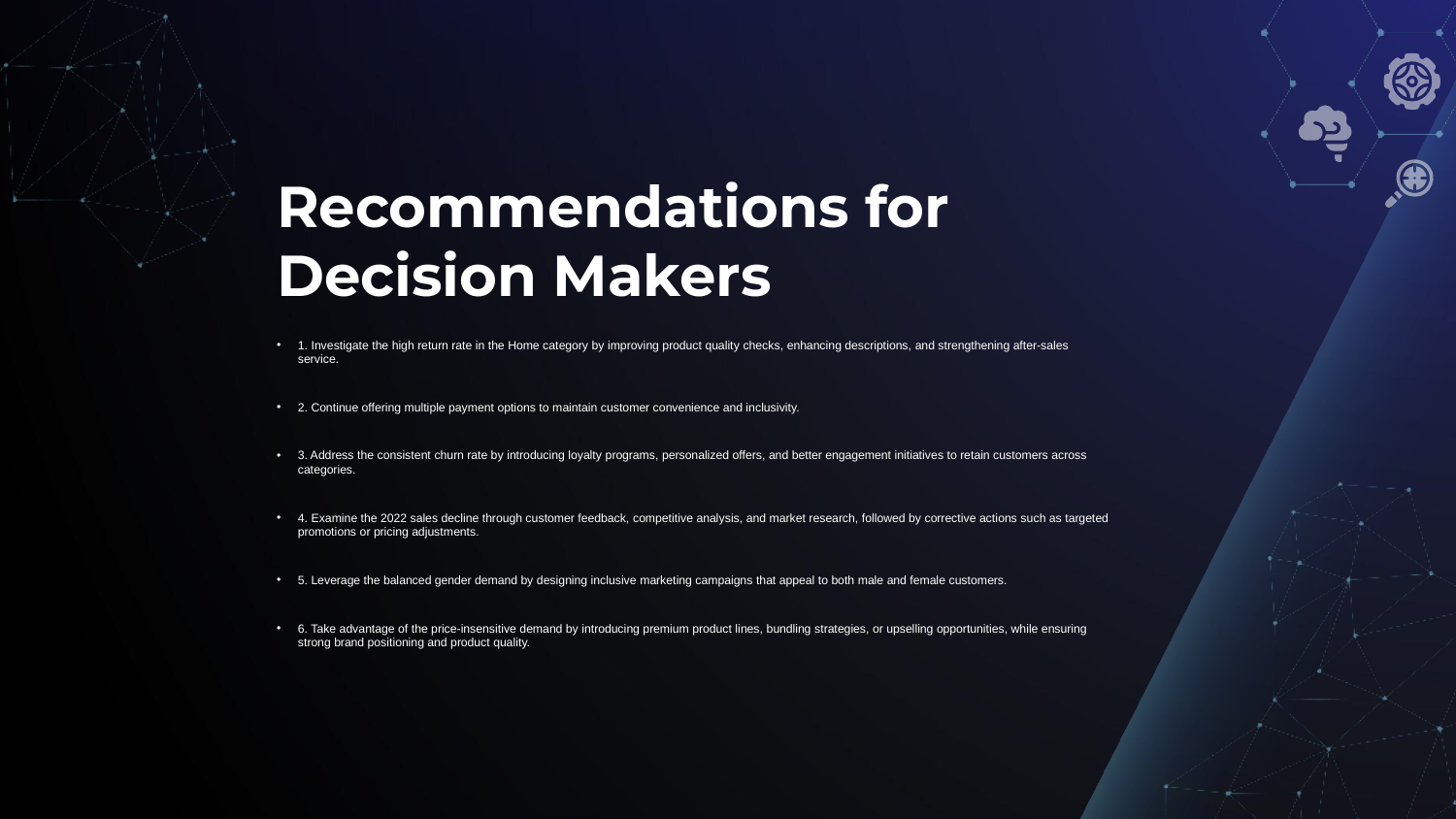

# Recommendations for Decision Makers
1. Investigate the high return rate in the Home category by improving product quality checks, enhancing descriptions, and strengthening after-sales service.

2. Continue offering multiple payment options to maintain customer convenience and inclusivity.

3. Address the consistent churn rate by introducing loyalty programs, personalized offers, and better engagement initiatives to retain customers across categories.

4. Examine the 2022 sales decline through customer feedback, competitive analysis, and market research, followed by corrective actions such as targeted promotions or pricing adjustments.

5. Leverage the balanced gender demand by designing inclusive marketing campaigns that appeal to both male and female customers.

6. Take advantage of the price-insensitive demand by introducing premium product lines, bundling strategies, or upselling opportunities, while ensuring strong brand positioning and product quality.